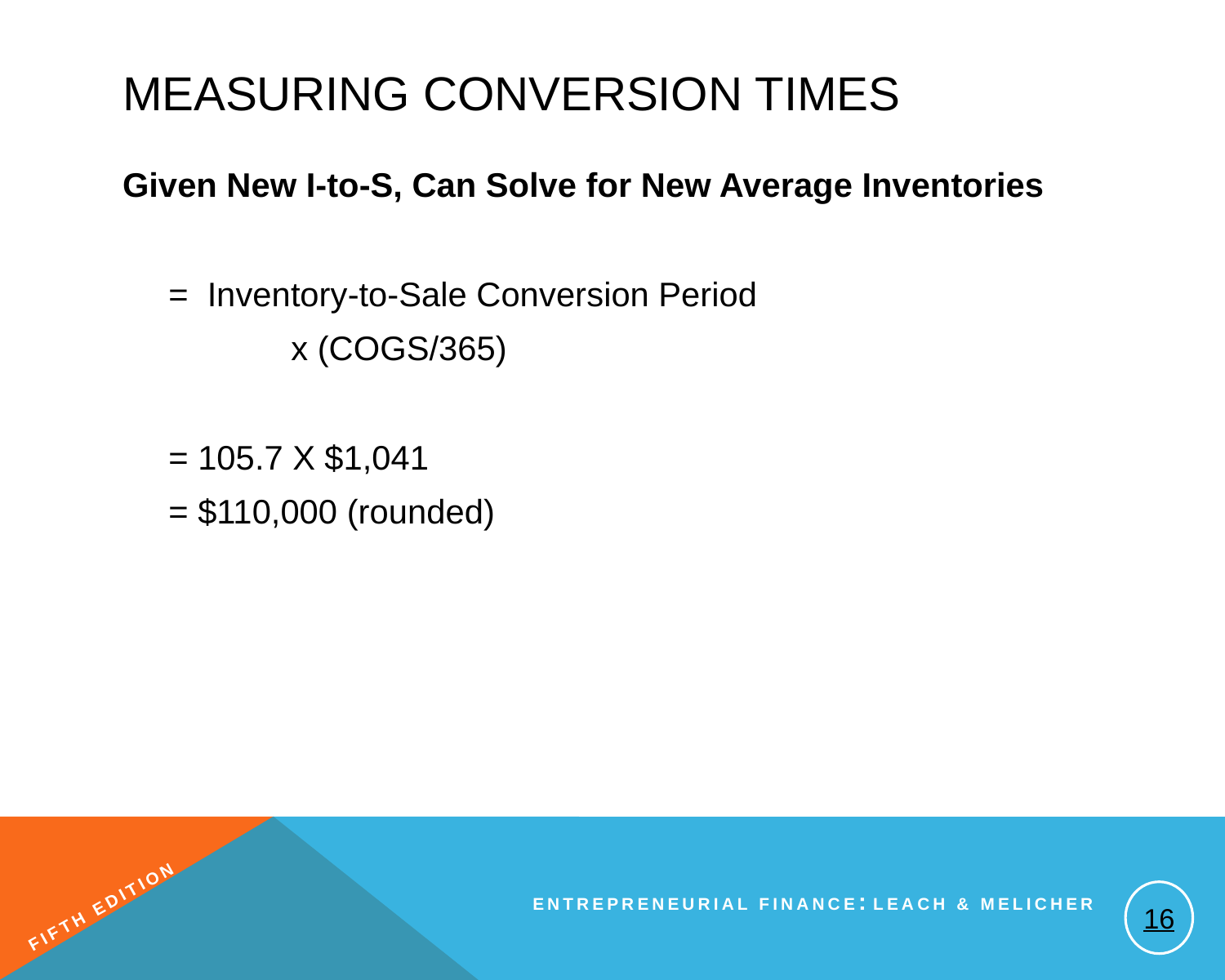

# Measuring Conversion Times
Given New I-to-S, Can Solve for New Average Inventories

	=  Inventory-to-Sale Conversion Period
		x (COGS/365)

	= 105.7 X $1,041
	= $110,000 (rounded)

16